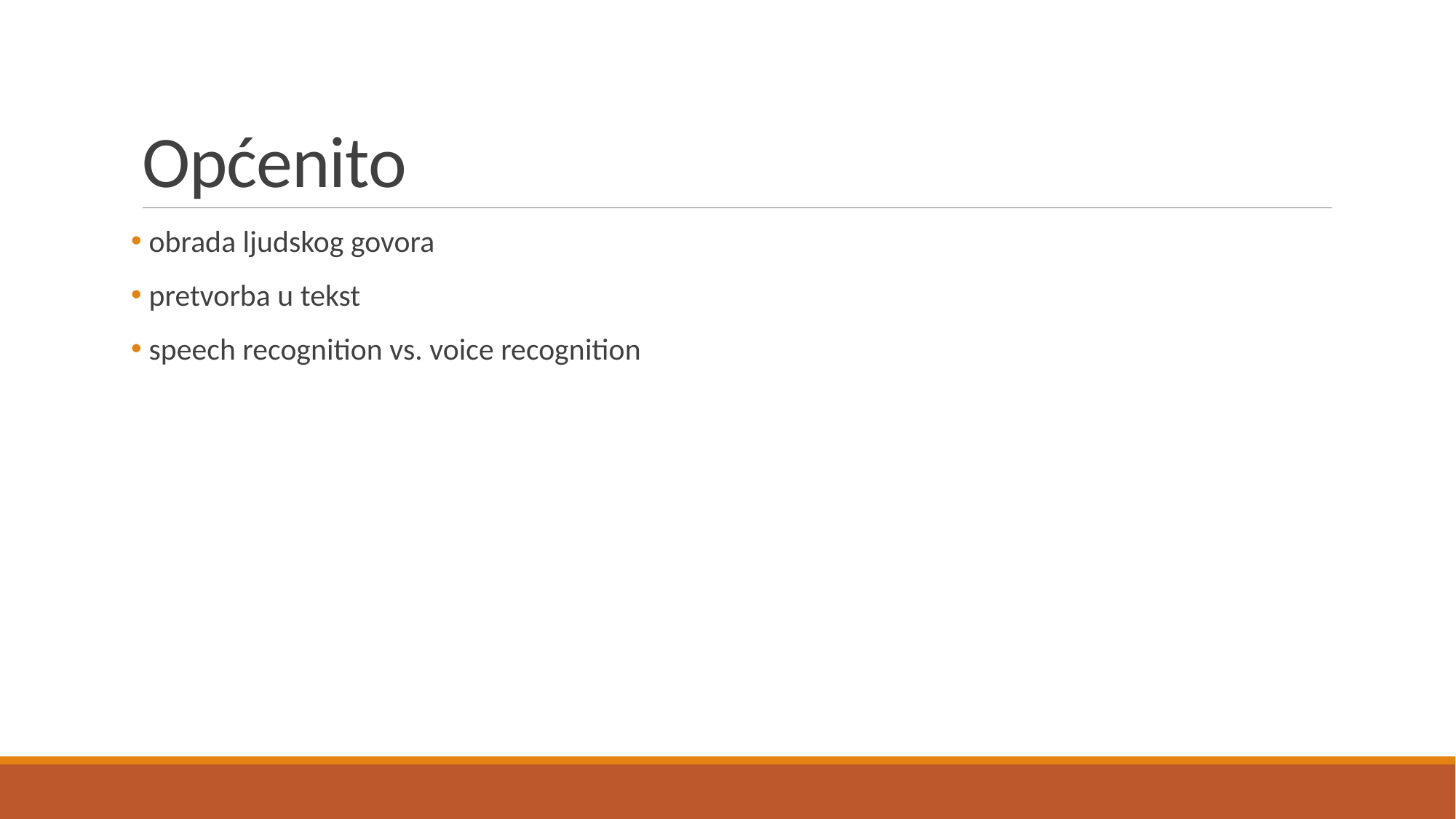

# Općenito
 obrada ljudskog govora
 pretvorba u tekst
 speech recognition vs. voice recognition